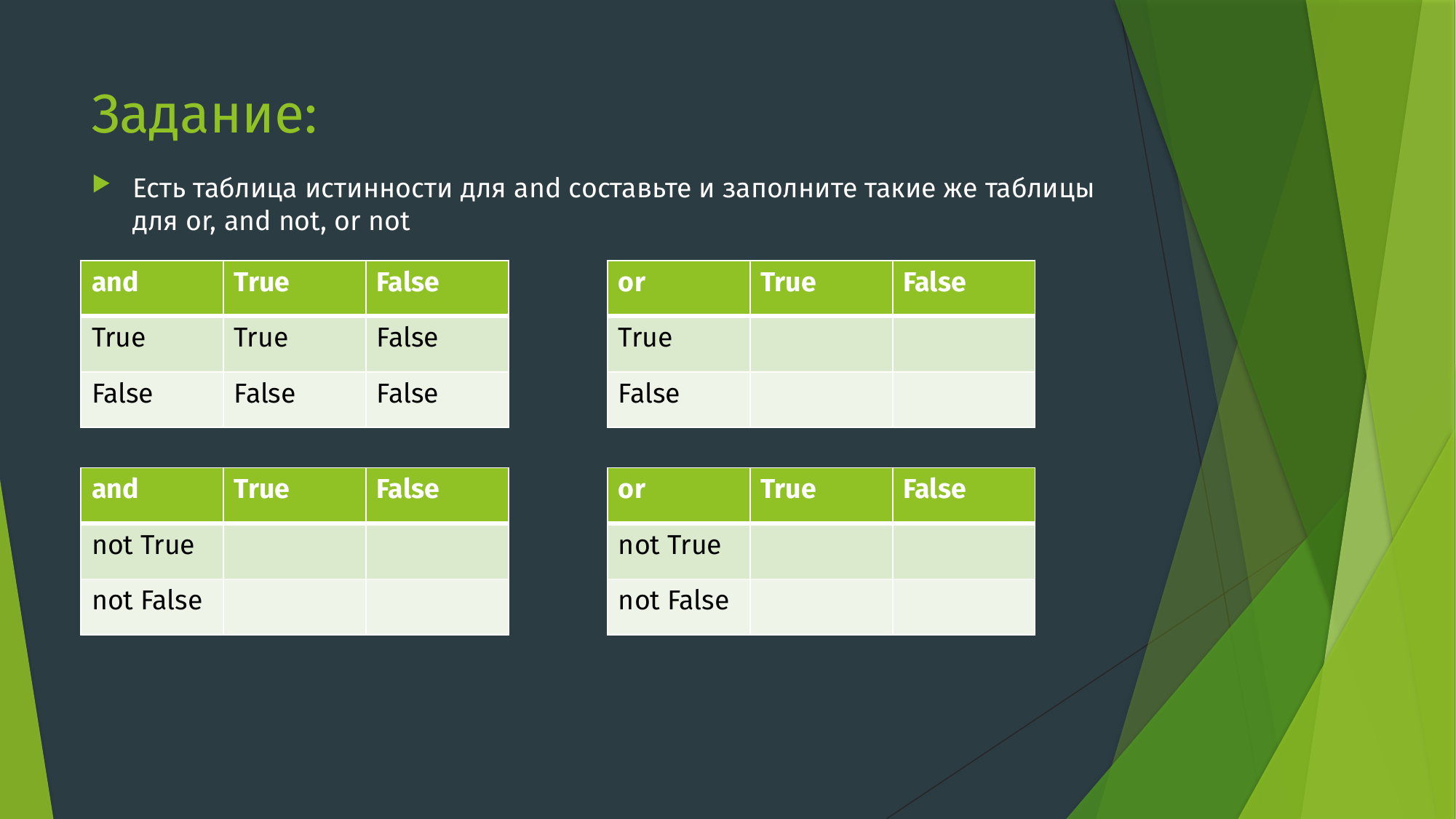

# Задание:
Есть таблица истинности для and составьте и заполните такие же таблицы для or, and not, or not
| and | True | False |
| --- | --- | --- |
| True | True | False |
| False | False | False |
| or | True | False |
| --- | --- | --- |
| True |  |  |
| False |  |  |
| and | True | False |
| --- | --- | --- |
| not True |  |  |
| not False |  |  |
| or | True | False |
| --- | --- | --- |
| not True |  |  |
| not False |  |  |